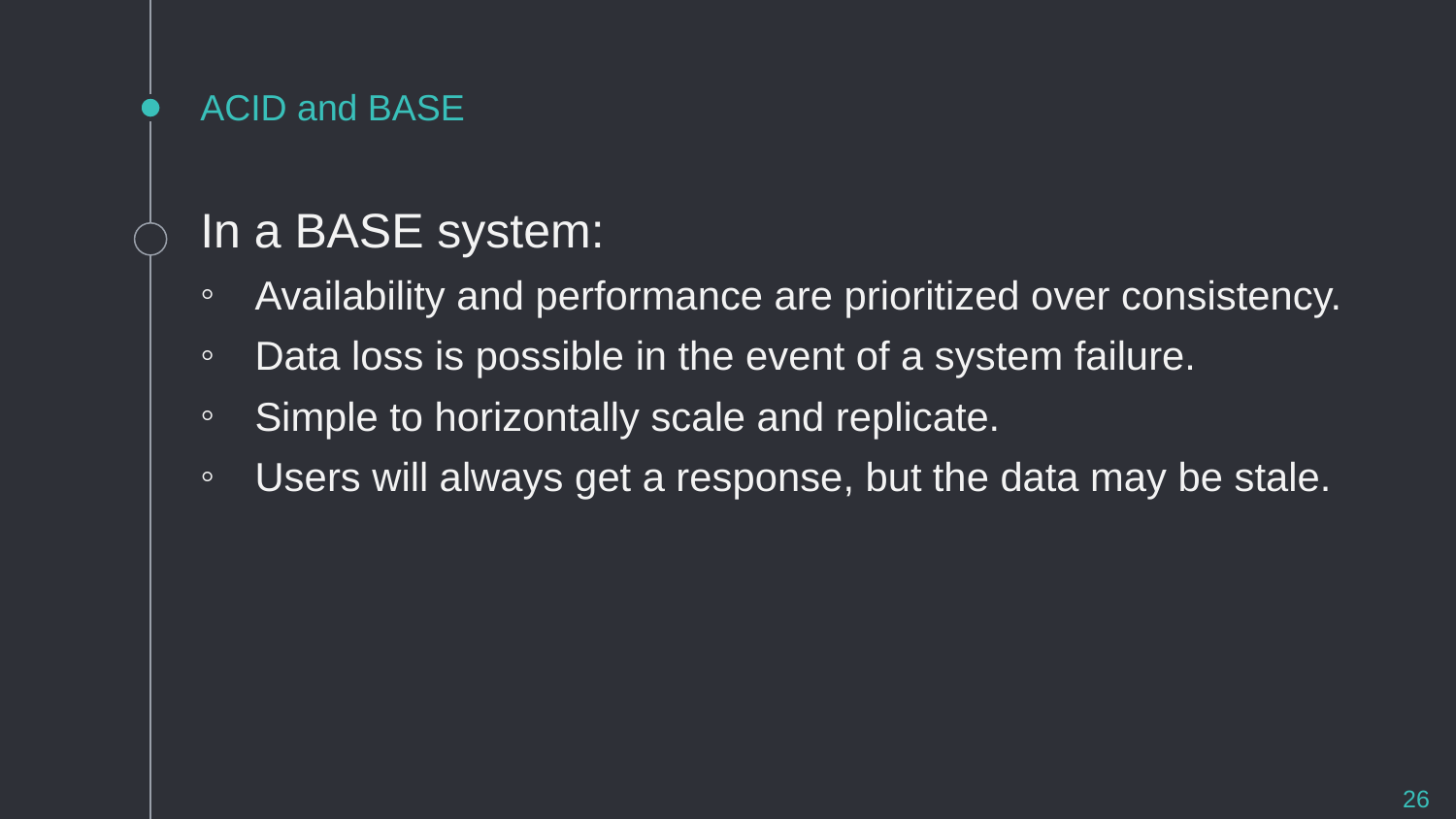

# ACID and BASE
In a BASE system:
Availability and performance are prioritized over consistency.
Data loss is possible in the event of a system failure.
Simple to horizontally scale and replicate.
Users will always get a response, but the data may be stale.
26